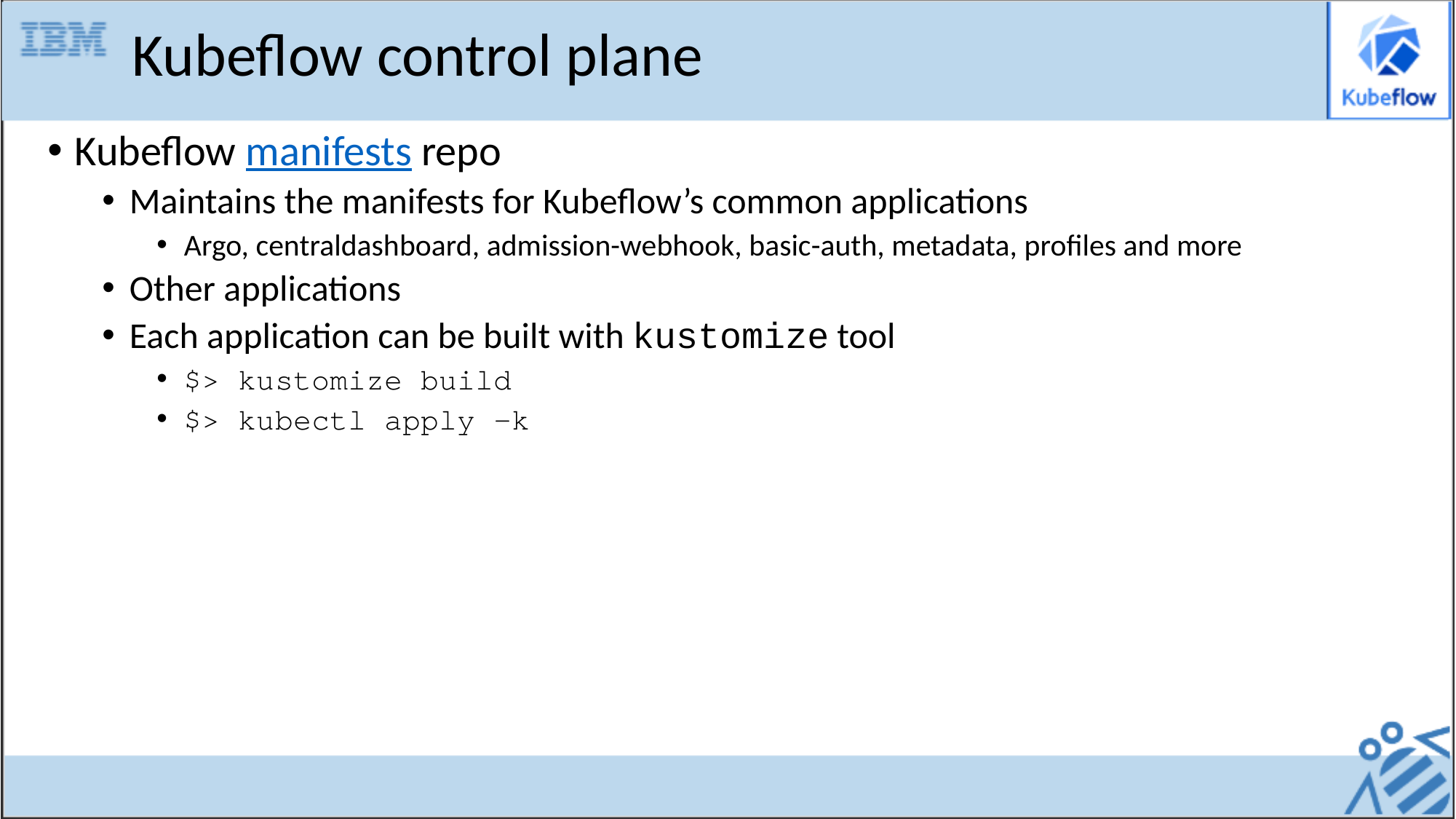

# Kubeflow control plane
Kubeflow manifests repo
Maintains the manifests for Kubeflow’s common applications
Argo, centraldashboard, admission-webhook, basic-auth, metadata, profiles and more
Other applications
Each application can be built with kustomize tool
$> kustomize build
$> kubectl apply -k